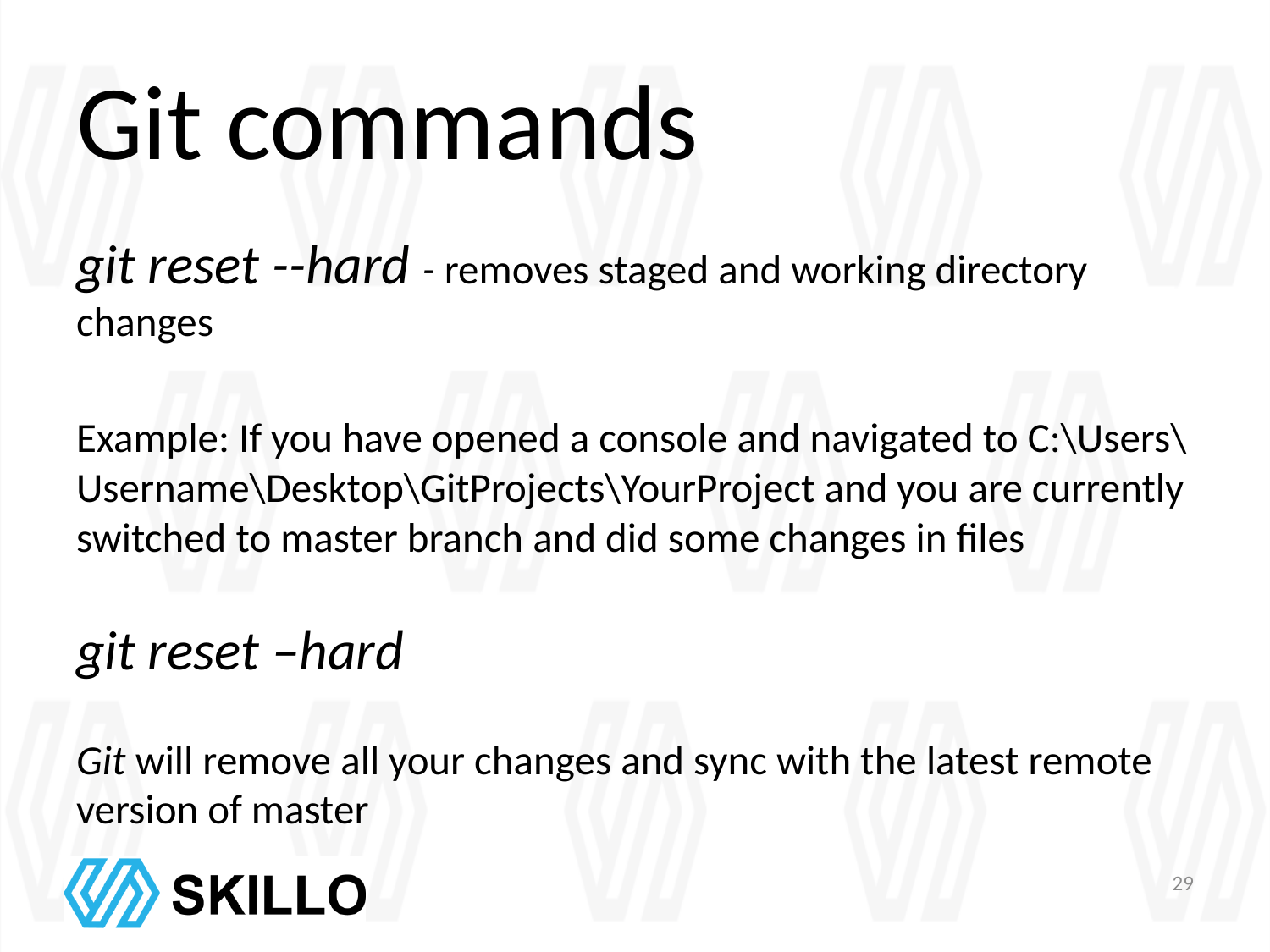

# Git commands
git reset --hard - removes staged and working directory changes

Example: If you have opened a console and navigated to C:\Users\Username\Desktop\GitProjects\YourProject and you are currently switched to master branch and did some changes in files

git reset –hard

Git will remove all your changes and sync with the latest remote version of master

29